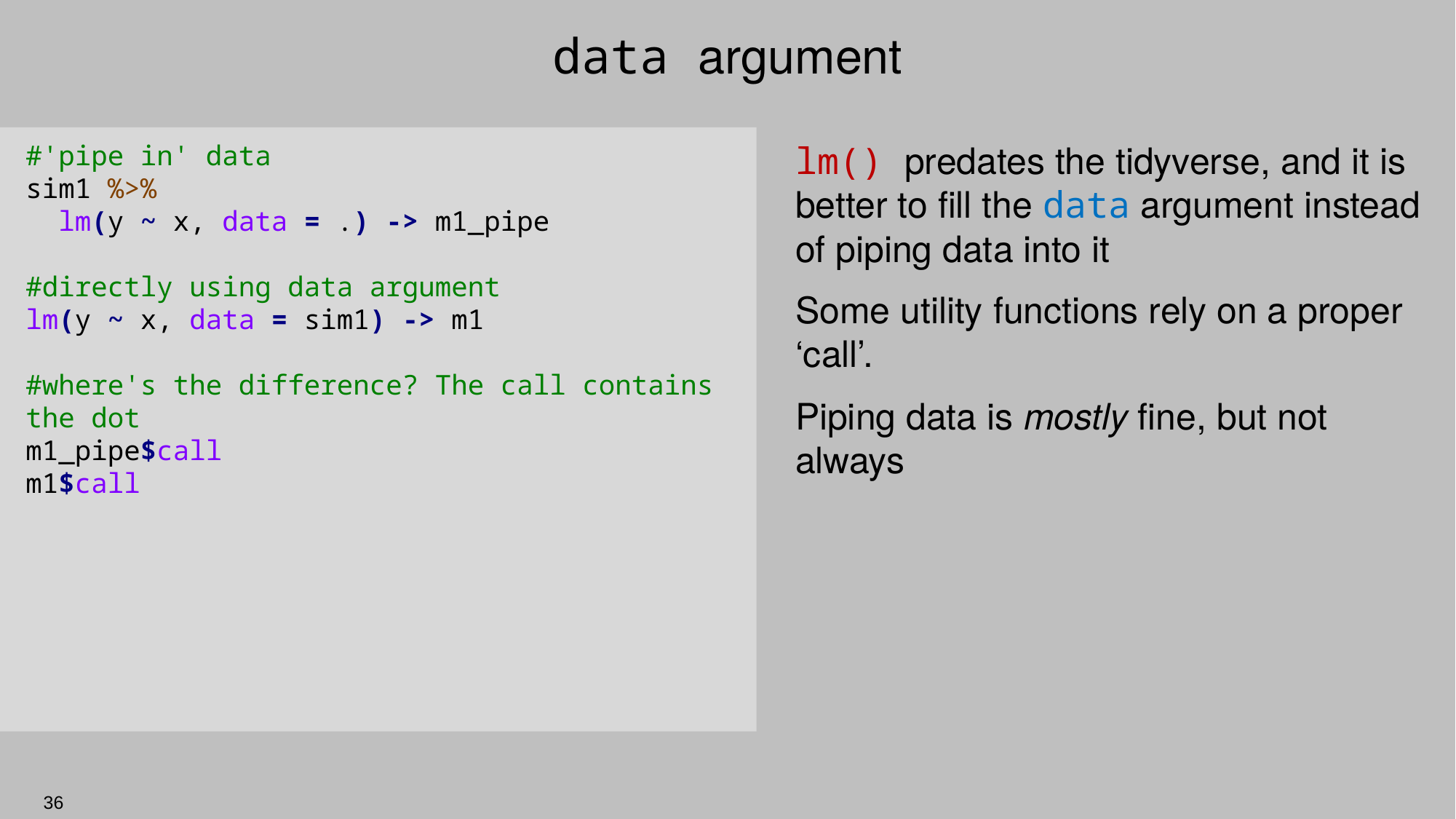

# data argument
lm() predates the tidyverse, and it is better to fill the data argument instead of piping data into it
Some utility functions rely on a proper ‘call’.
Piping data is mostly fine, but not always

#'pipe in' data
sim1 %>%
  lm(y ~ x, data = .) -> m1_pipe

#directly using data argument
lm(y ~ x, data = sim1) -> m1

#where's the difference? The call contains the dot
m1_pipe$call
m1$call